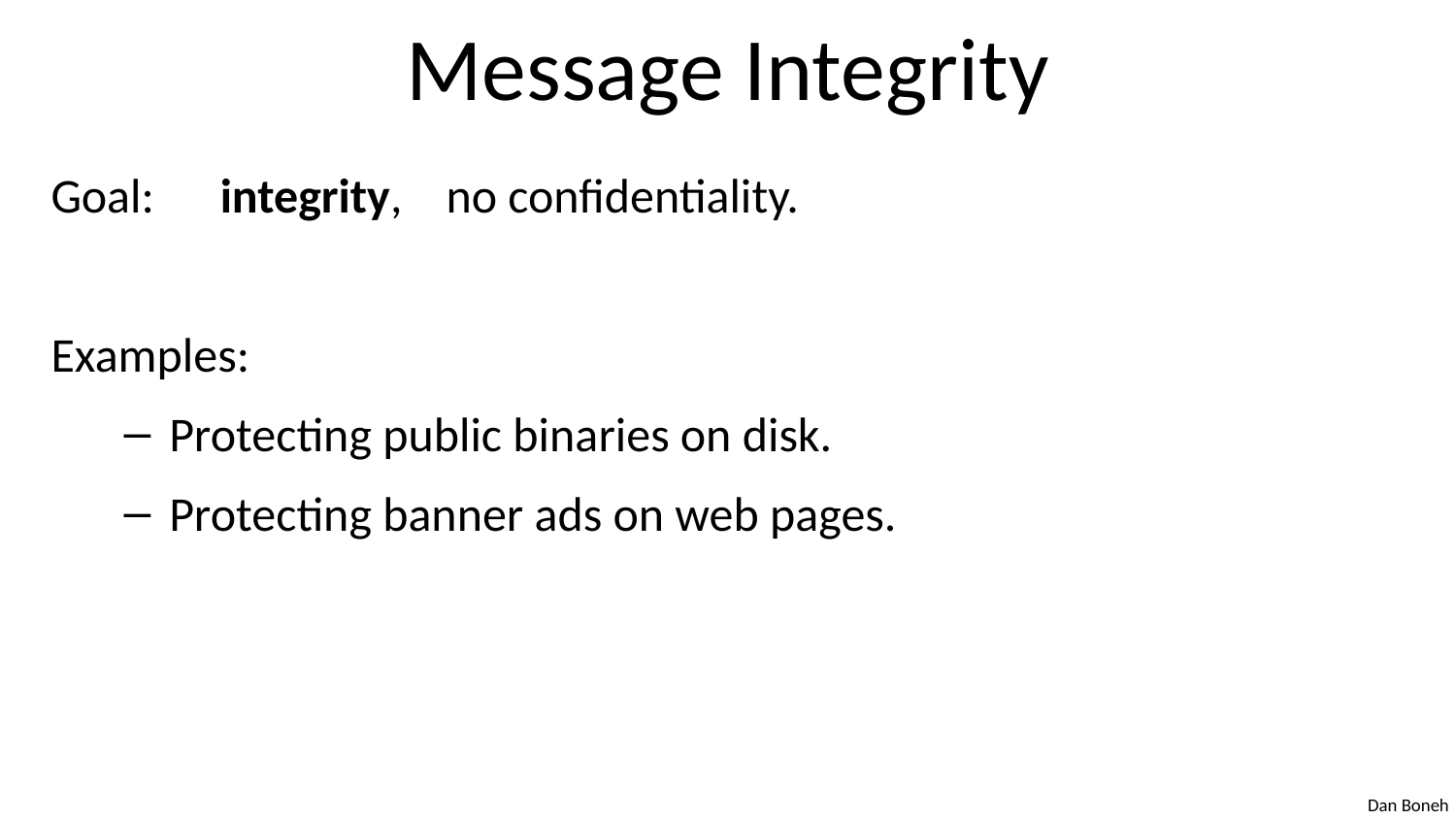

# Message Integrity
Goal:      integrity,    no confidentiality.

Examples:
Protecting public binaries on disk.
Protecting banner ads on web pages.